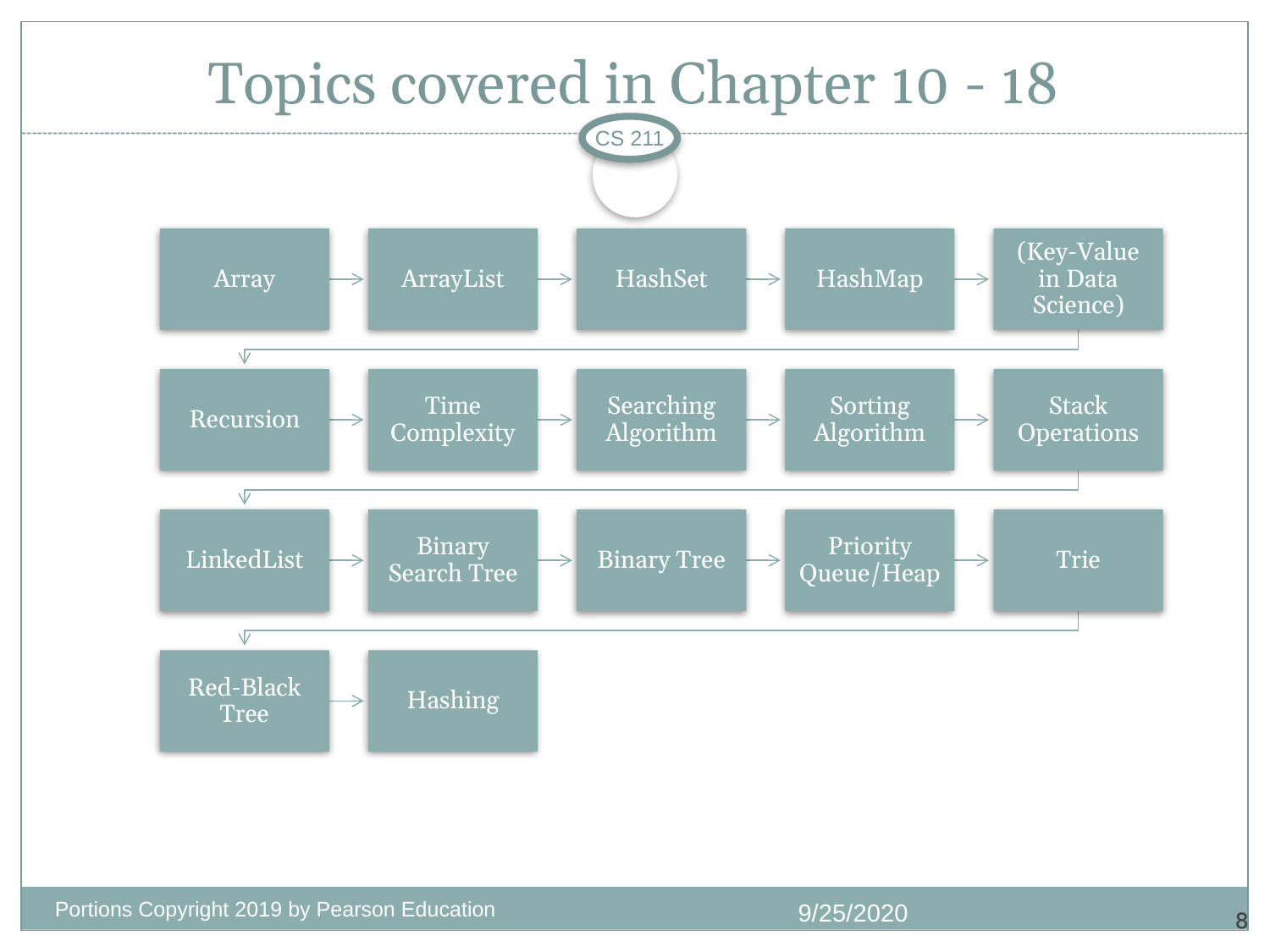

# Topics covered in Chapter 10 - 18
CS 211

Array

ArrayList

HashSet

HashMap

(Key-Value in Data Science)

Recursion

Time Complexity

Searching Algorithm

Sorting Algorithm

Stack Operations

LinkedList

Binary Search Tree

Binary Tree

Priority Queue/Heap

Trie

Red-Black Tree
Hashing
Portions Copyright 2019 by Pearson Education
9/25/2020